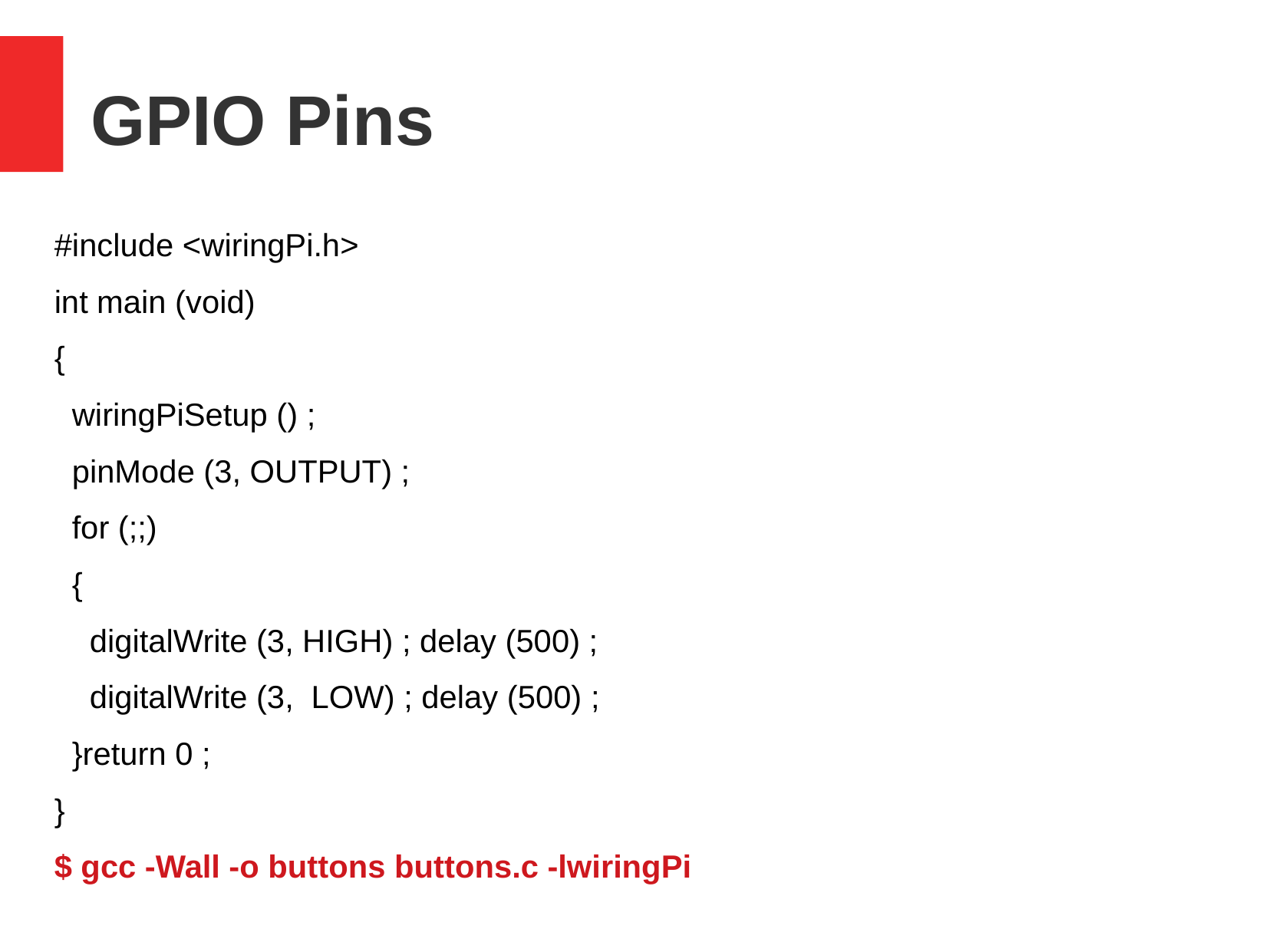

GPIO Pins

#include <wiringPi.h>
int main (void)
{
  wiringPiSetup () ;
  pinMode (3, OUTPUT) ;
  for (;;)
  {
    digitalWrite (3, HIGH) ; delay (500) ;
    digitalWrite (3,  LOW) ; delay (500) ;
  }return 0 ;
}
$ gcc -Wall -o buttons buttons.c -lwiringPi